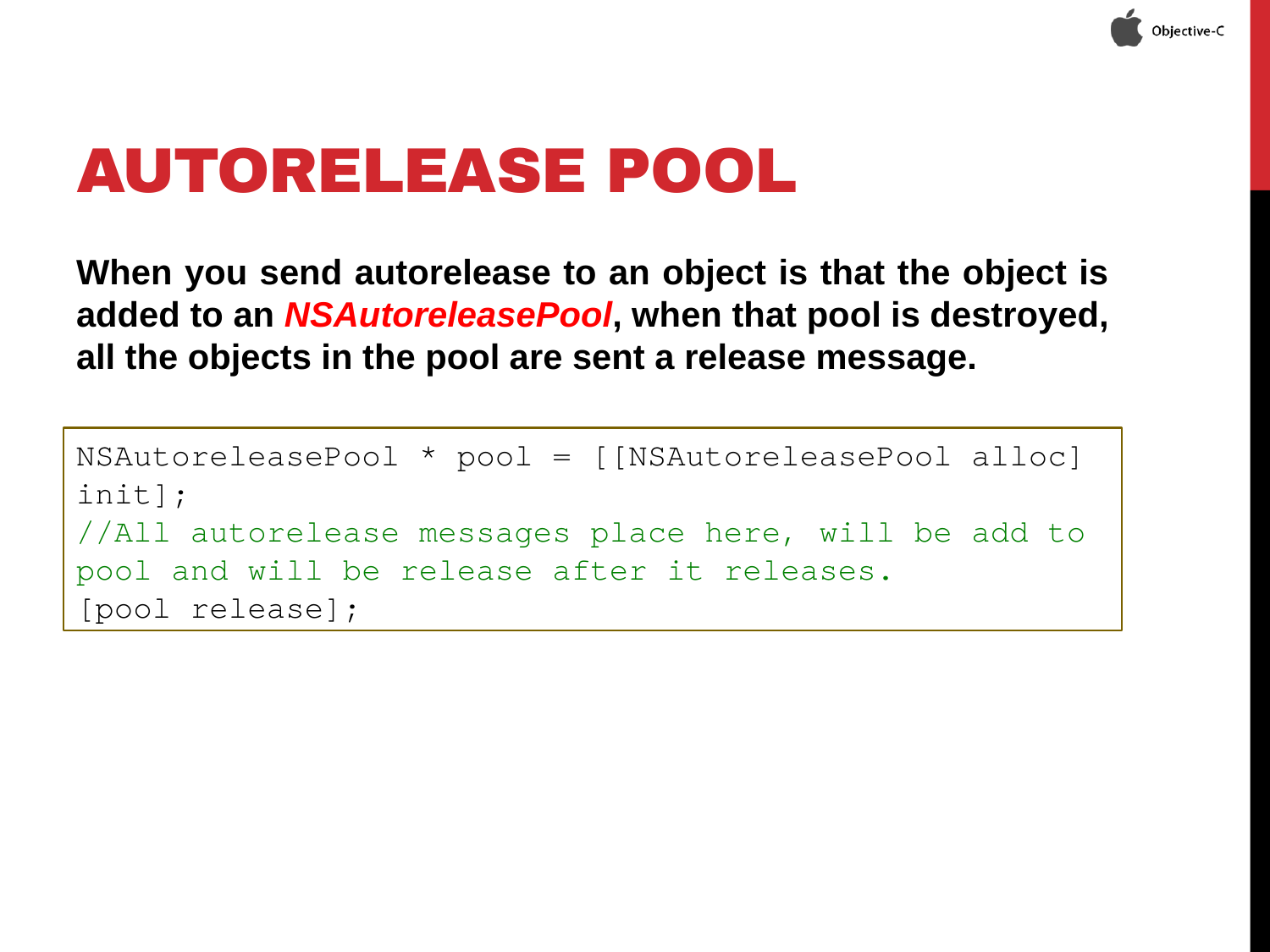

# Autorelease pool
When you send autorelease to an object is that the object is added to an NSAutoreleasePool, when that pool is destroyed, all the objects in the pool are sent a release message.
NSAutoreleasePool * pool = [[NSAutoreleasePool alloc] init];
//All autorelease messages place here, will be add to pool and will be release after it releases.
[pool release];